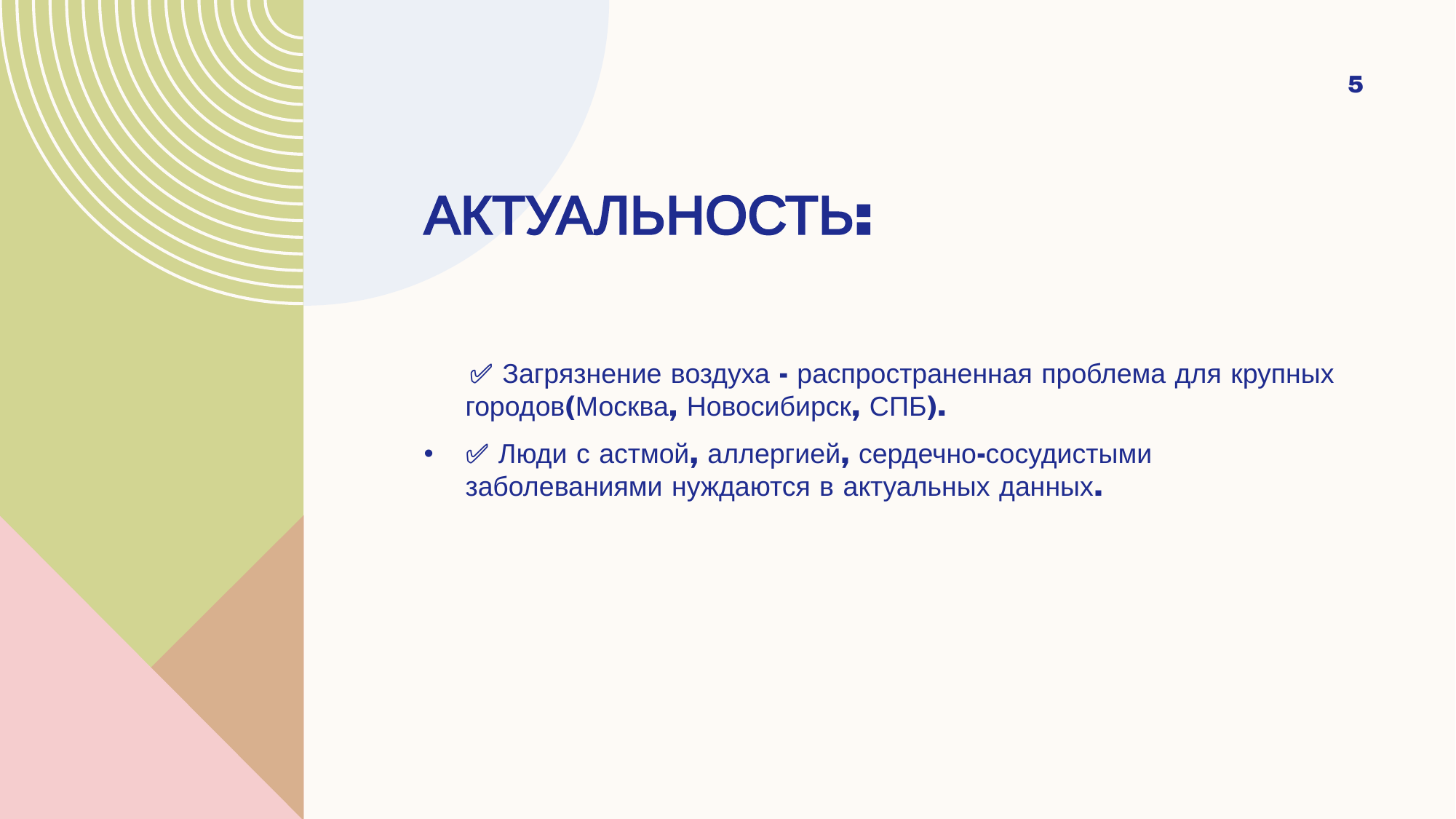

5
# Актуальность:

     ✅ Загрязнение воздуха - распространенная проблема для крупных городов(Москва, Новосибирск, СПБ).
✅ Люди с астмой, аллергией, сердечно-сосудистыми заболеваниями нуждаются в актуальных данных.